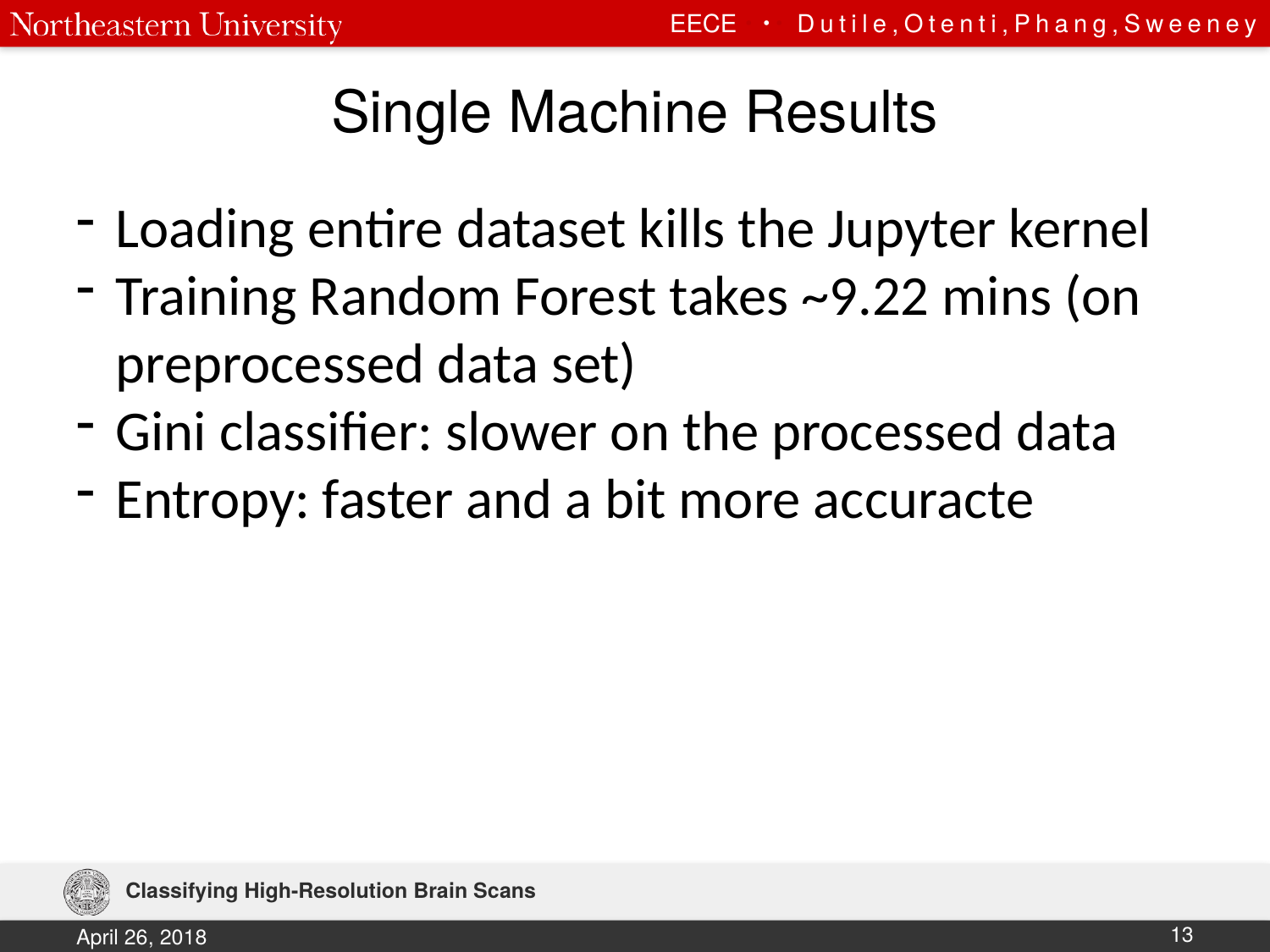

# Single Machine Results
Loading entire dataset kills the Jupyter kernel
Training Random Forest takes ~9.22 mins (on preprocessed data set)
Gini classifier: slower on the processed data
Entropy: faster and a bit more accuracte

Classifying High-Resolution Brain Scans
April 26, 2018
13